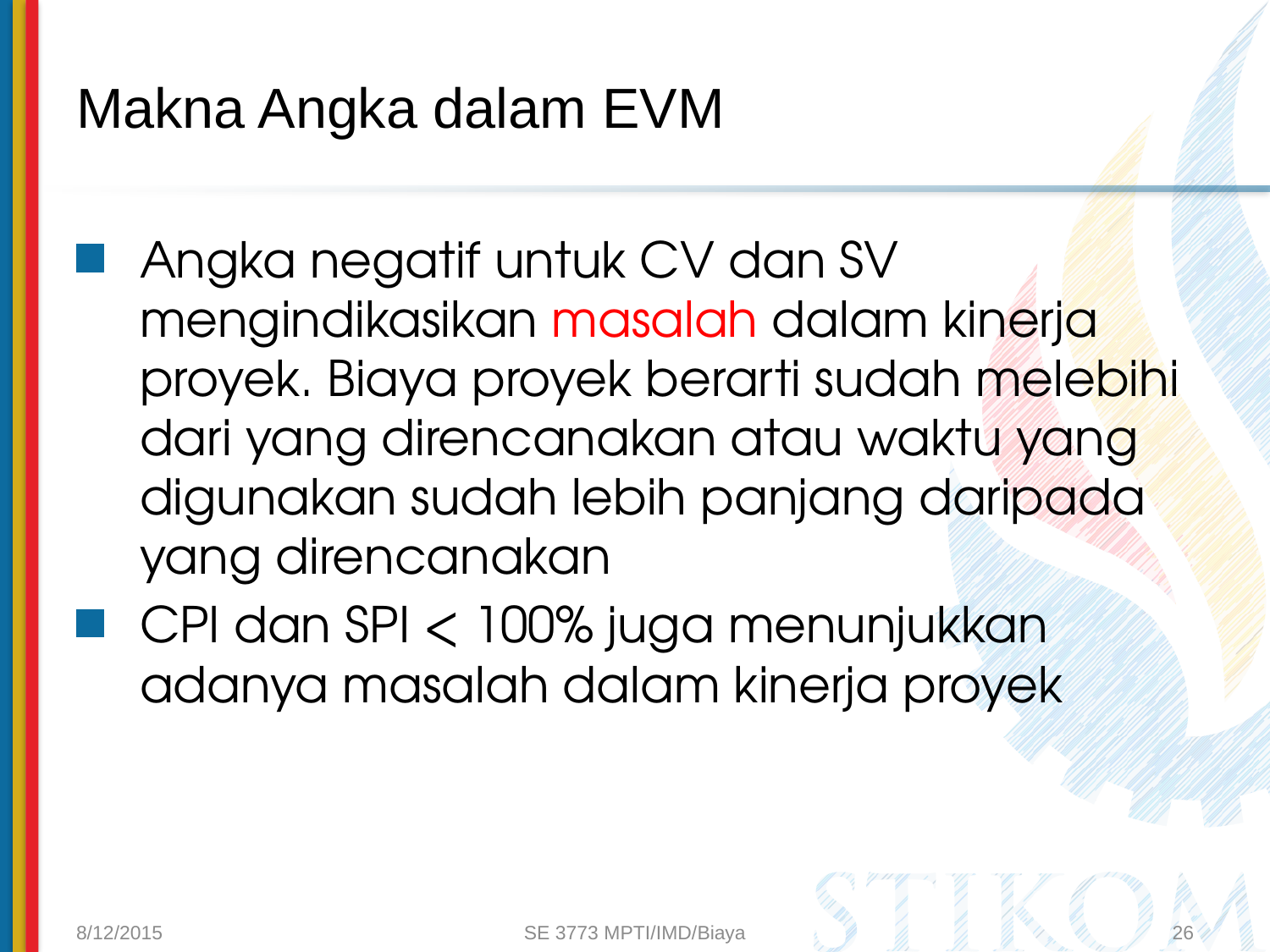

# Makna Angka dalam EVM
Angka negatif untuk CV dan SV  mengindikasikan masalah dalam kinerja proyek. Biaya proyek berarti sudah melebihi dari yang direncanakan atau waktu yang digunakan sudah lebih panjang daripada yang direncanakan
CPI dan SPI < 100% juga menunjukkan adanya masalah dalam kinerja proyek
8/12/2015
SE 3773 MPTI/IMD/Biaya
26